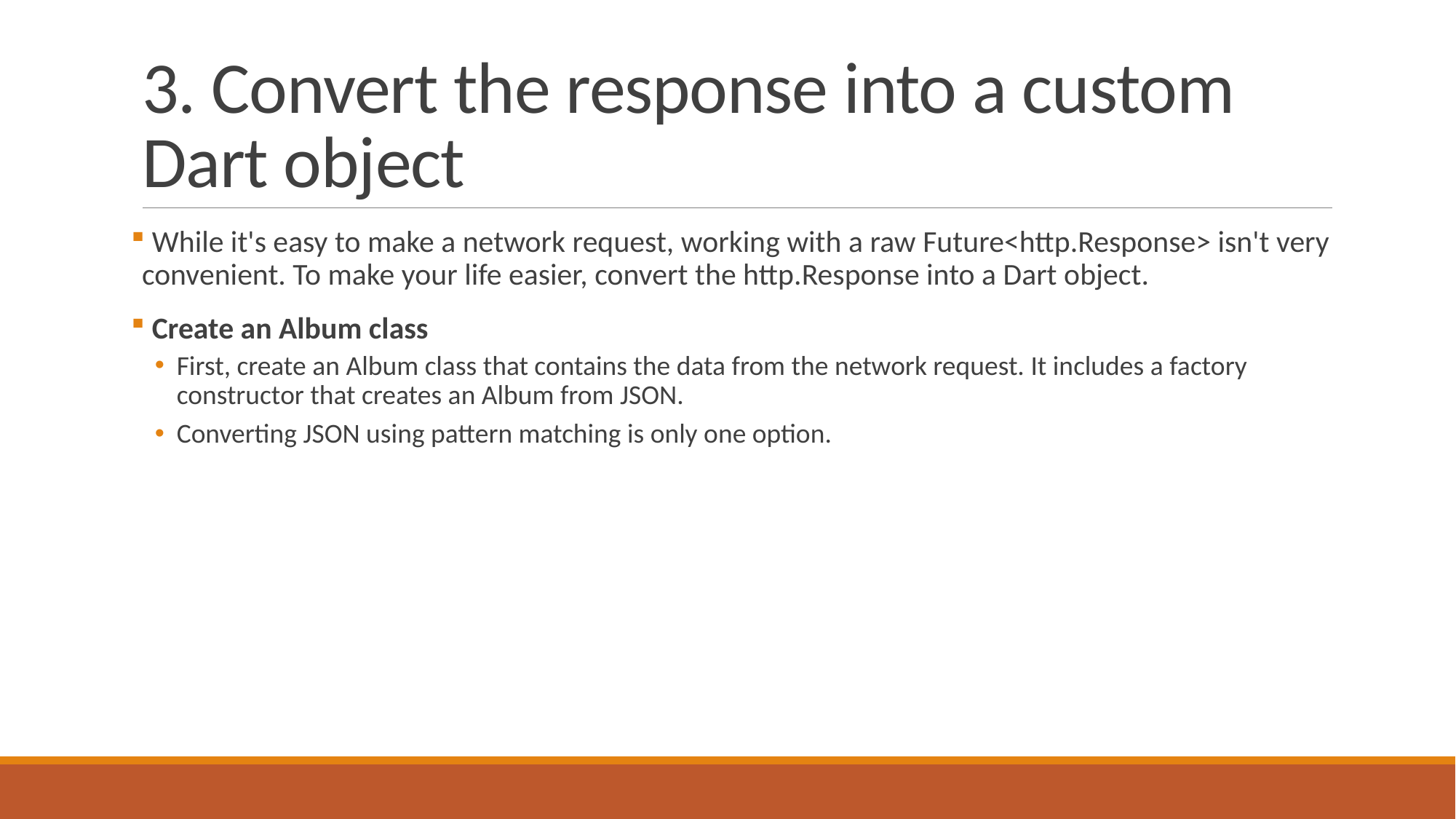

# 3. Convert the response into a custom Dart object
 While it's easy to make a network request, working with a raw Future<http.Response> isn't very convenient. To make your life easier, convert the http.Response into a Dart object.
 Create an Album class
First, create an Album class that contains the data from the network request. It includes a factory constructor that creates an Album from JSON.
Converting JSON using pattern matching is only one option.